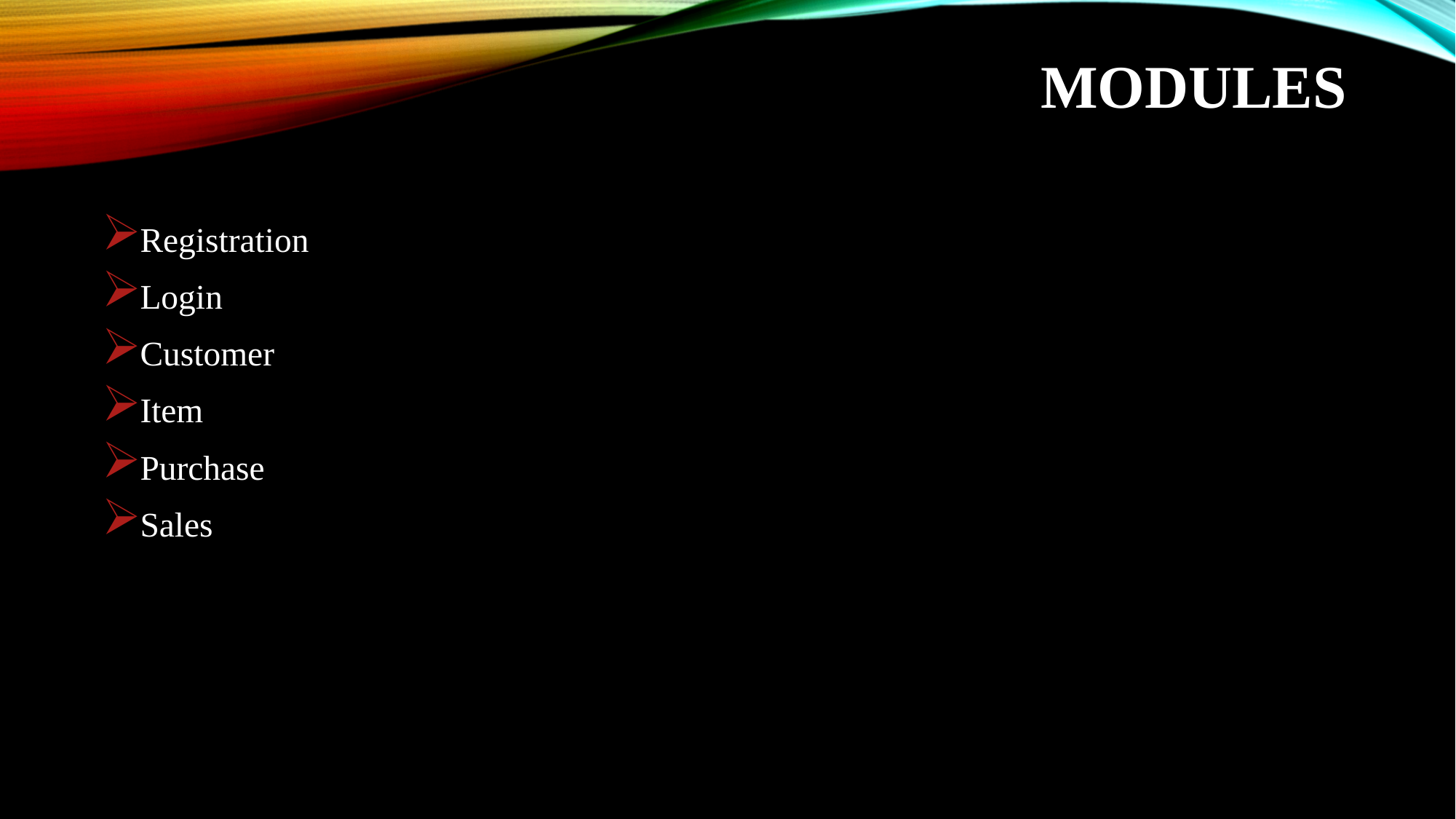

# Modules
Registration
Login
Customer
Item
Purchase
Sales